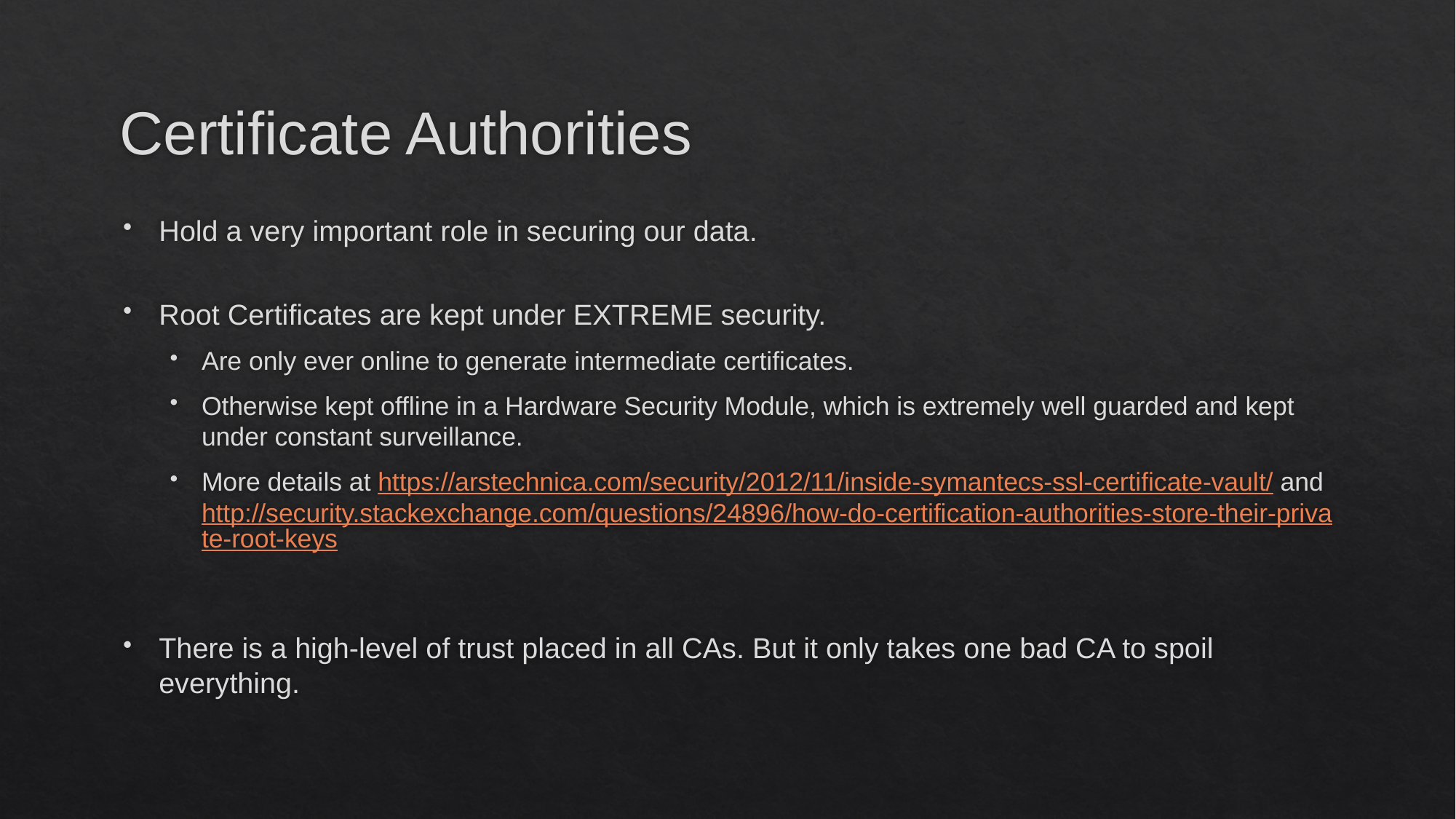

# Certificate Authorities
Hold a very important role in securing our data.
Root Certificates are kept under EXTREME security.
Are only ever online to generate intermediate certificates.
Otherwise kept offline in a Hardware Security Module, which is extremely well guarded and kept under constant surveillance.
More details at https://arstechnica.com/security/2012/11/inside-symantecs-ssl-certificate-vault/ and http://security.stackexchange.com/questions/24896/how-do-certification-authorities-store-their-private-root-keys
There is a high-level of trust placed in all CAs. But it only takes one bad CA to spoil everything.